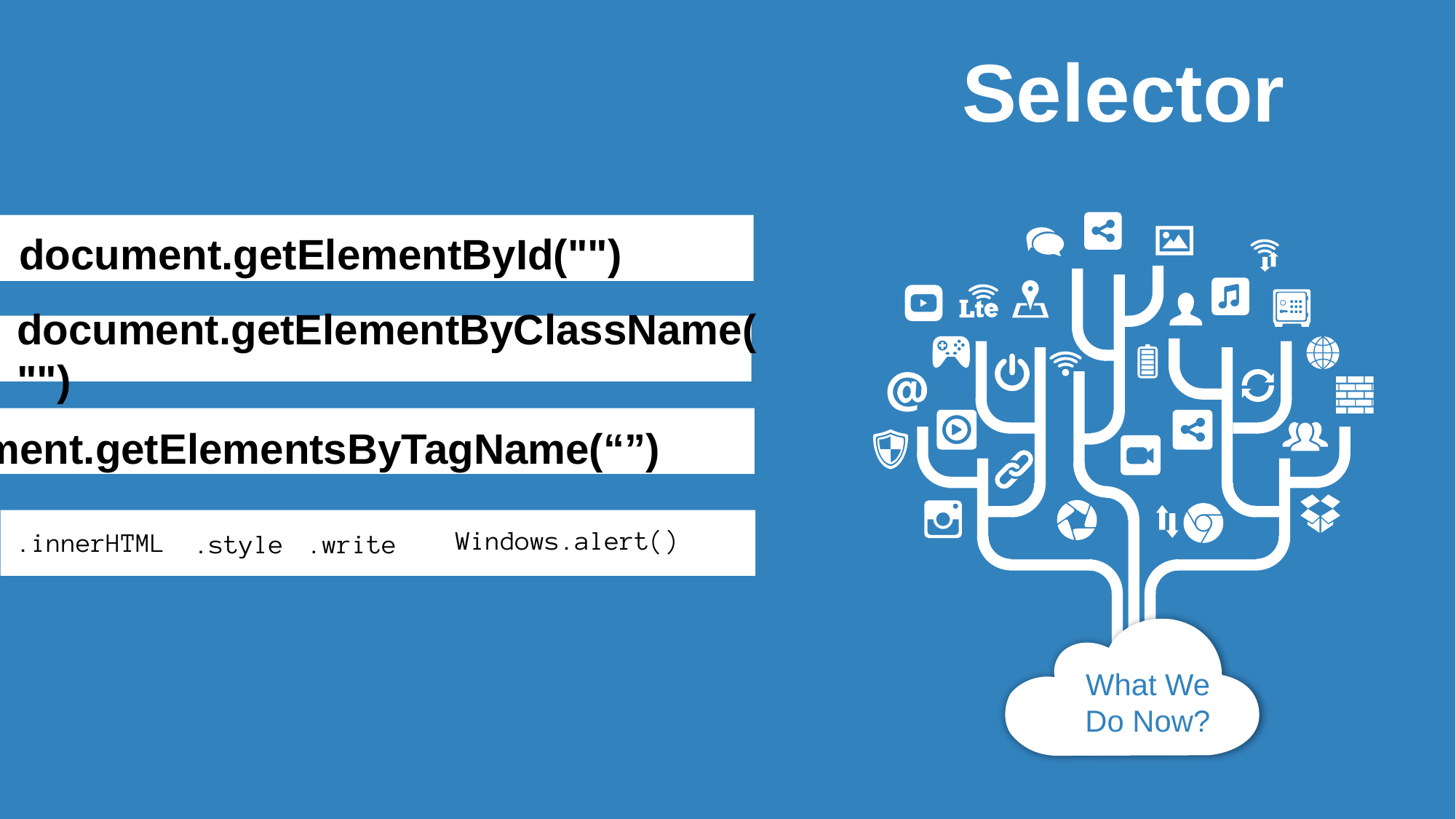

Selector

document.getElementById("")

document.getElementByClassName("")

document.getElementsByTagName(“”)

Windows.alert()
.innerHTML
.write
.style

What We Do Now?